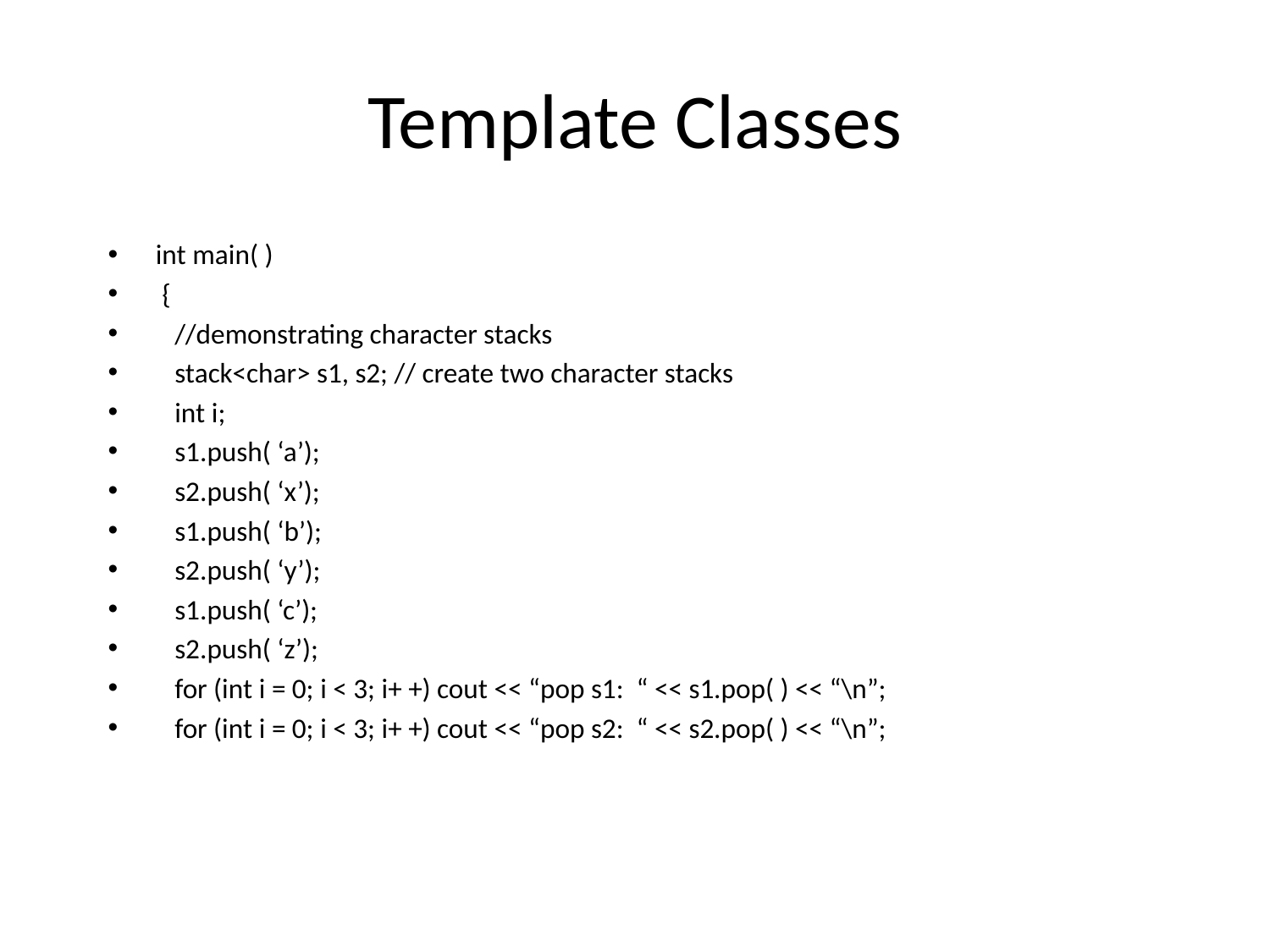

# Template Classes
int main( )
 {
   //demonstrating character stacks
   stack<char> s1, s2; // create two character stacks
   int i;
   s1.push( ‘a’);
   s2.push( ‘x’);
   s1.push( ‘b’);
   s2.push( ‘y’);
   s1.push( ‘c’);
   s2.push( ‘z’);
   for (int i = 0; i < 3; i+ +) cout << “pop s1:  “ << s1.pop( ) << “\n”;
   for (int i = 0; i < 3; i+ +) cout << “pop s2:  “ << s2.pop( ) << “\n”;